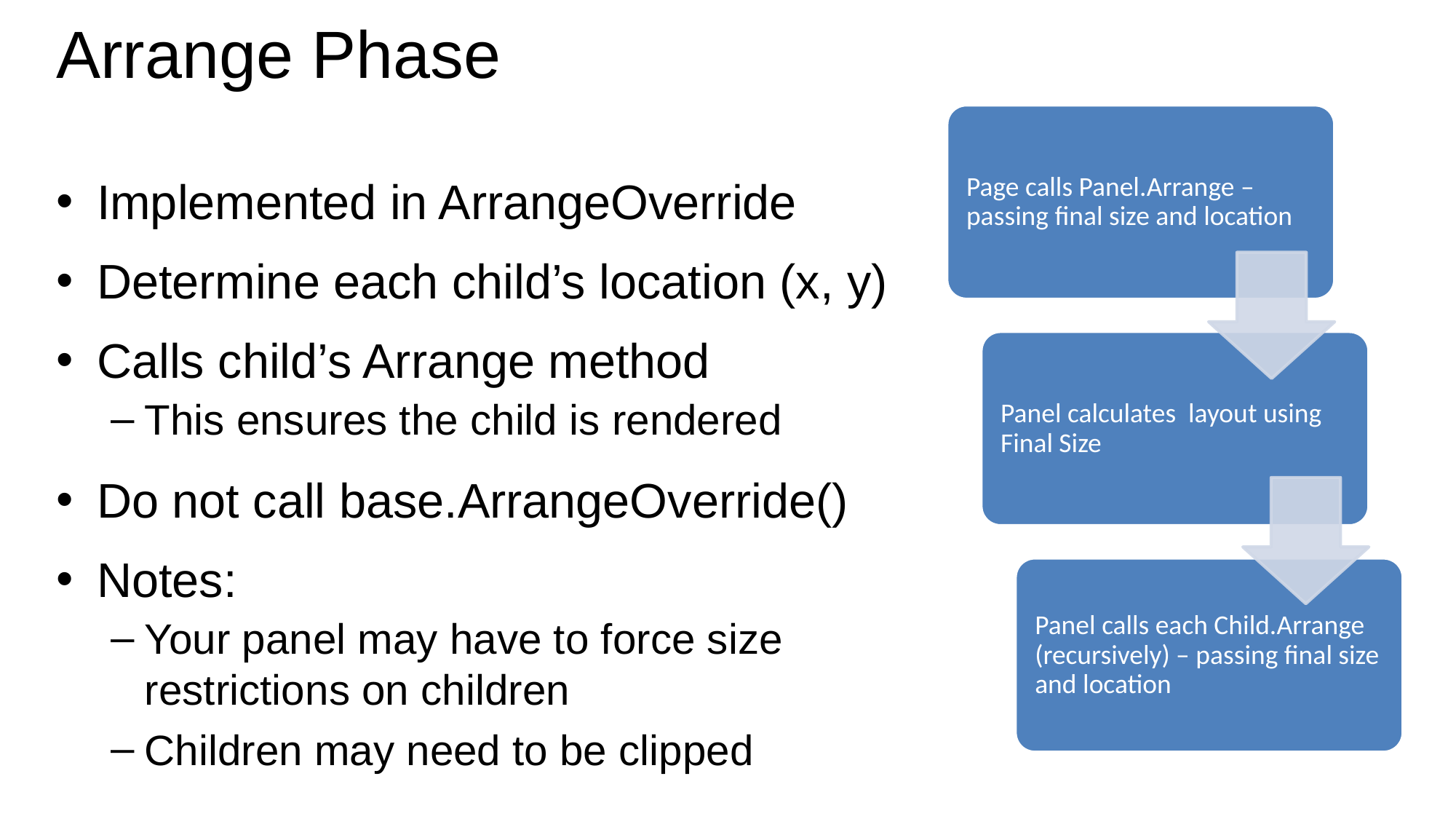

# Arrange Phase
Page calls Panel.Arrange – passing final size and location
Panel calculates  layout using Final Size
Panel calls each Child.Arrange (recursively) – passing final size and location

Implemented in ArrangeOverride
Determine each child’s location (x, y)
Calls child’s Arrange method
This ensures the child is rendered
Do not call base.ArrangeOverride()
Notes:
Your panel may have to force size restrictions on children
Children may need to be clipped